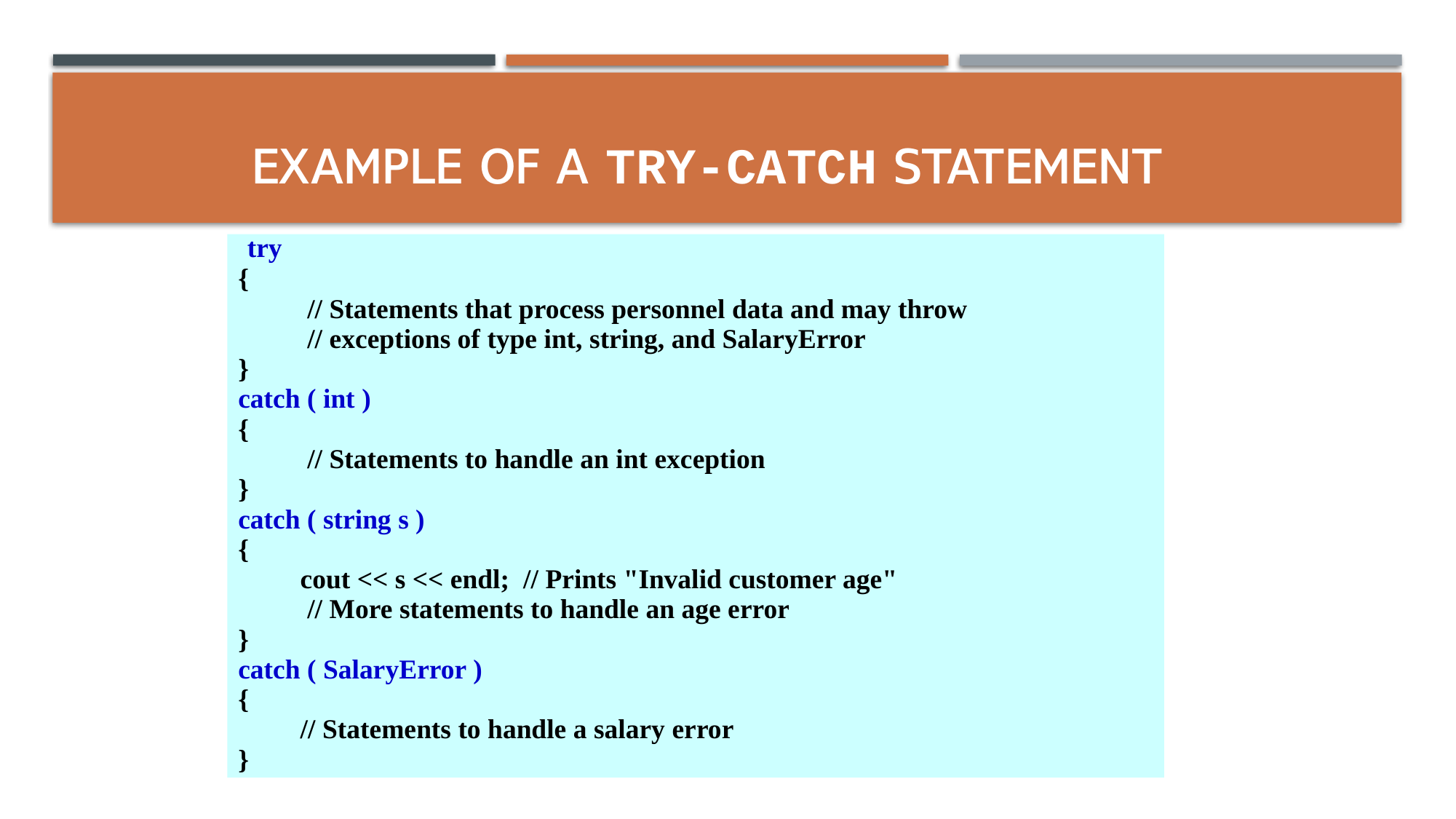

# Example of a try-catch Statement
 try
{
          // Statements that process personnel data and may throw
          // exceptions of type int, string, and SalaryError
}
catch ( int )
{
          // Statements to handle an int exception
}
catch ( string s )
{
         cout << s << endl;  // Prints "Invalid customer age"
          // More statements to handle an age error
}
catch ( SalaryError )
{
         // Statements to handle a salary error
}